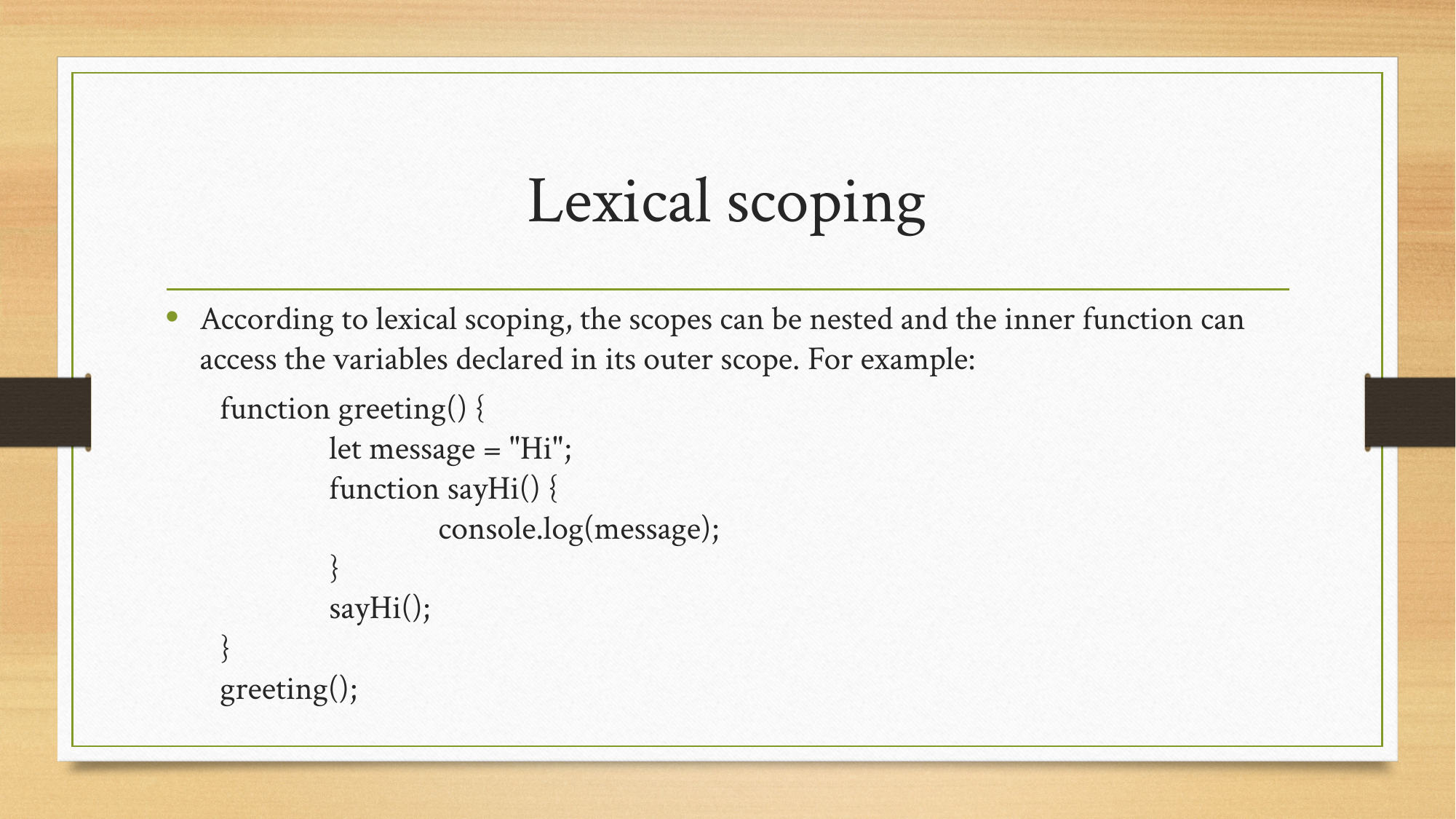

# Lexical scoping
According to lexical scoping, the scopes can be nested and the inner function can access the variables declared in its outer scope. For example:
function greeting() {
 	let message = "Hi";
 	function sayHi() {
    		console.log(message);
  	}
 	sayHi();
}
greeting();